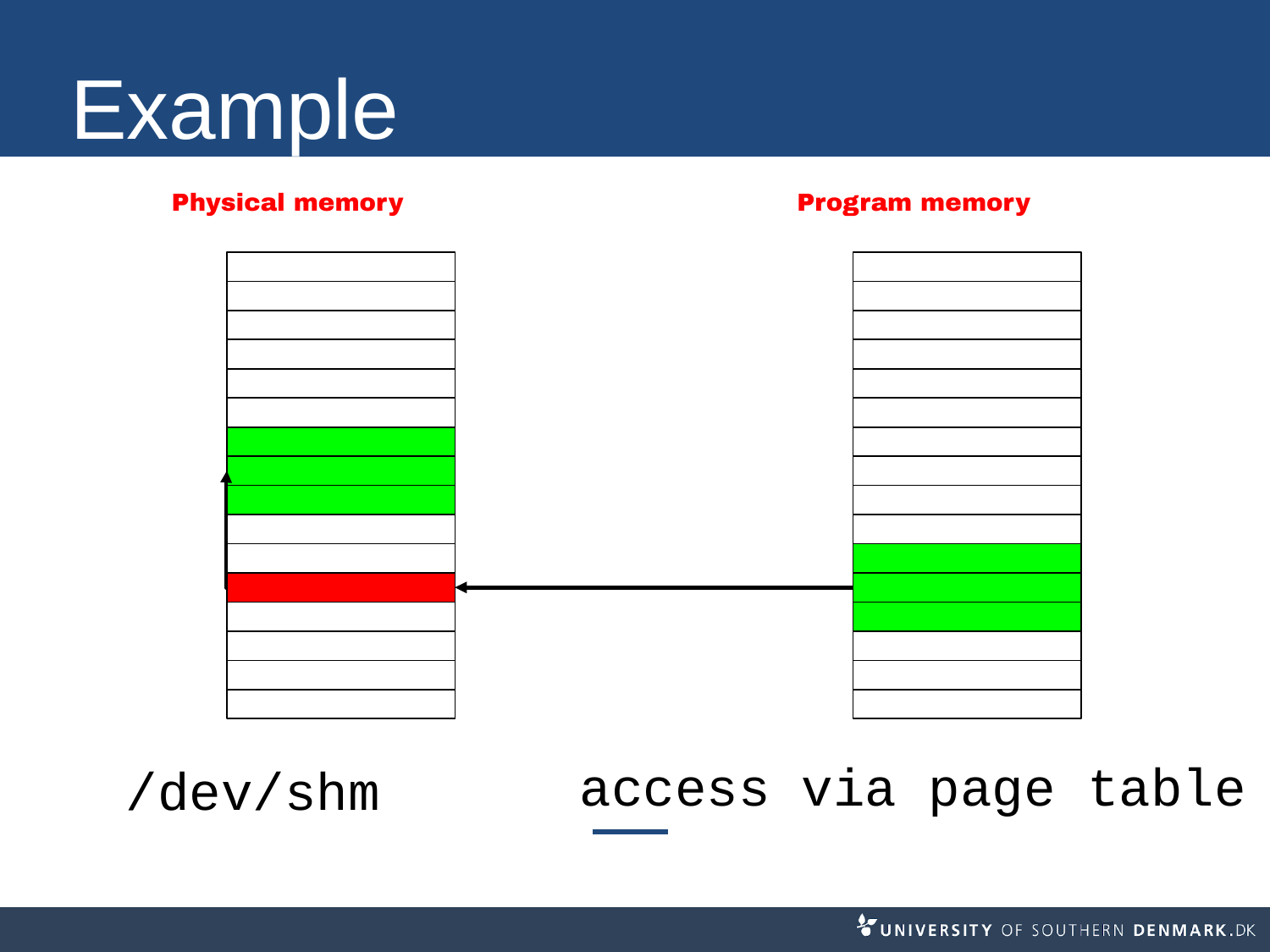

# Example
Program memory
Physical memory

access via page table
/dev/shm